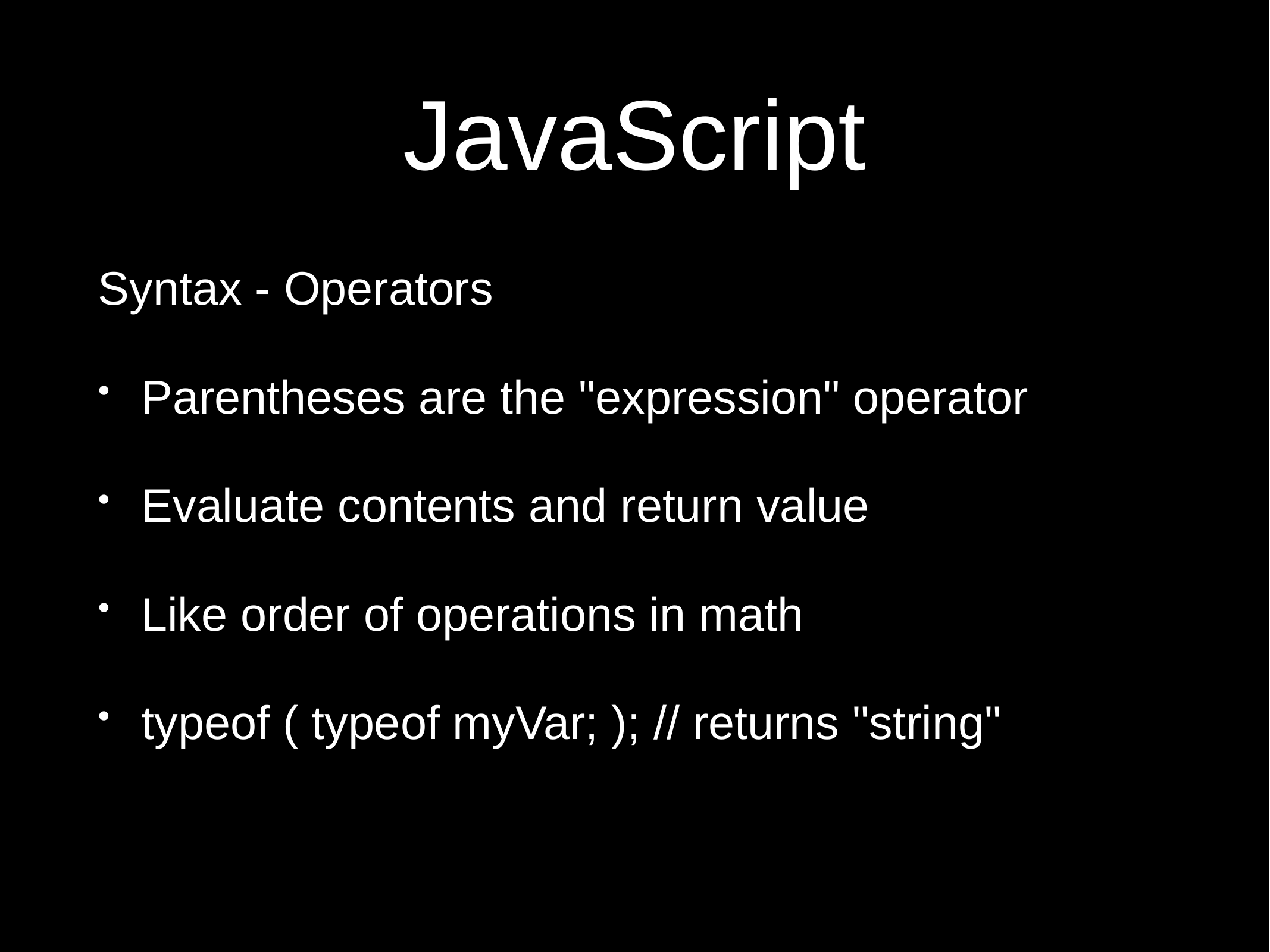

# JavaScript
Syntax - Operators
Parentheses are the "expression" operator
Evaluate contents and return value
Like order of operations in math
typeof ( typeof myVar; ); // returns "string"